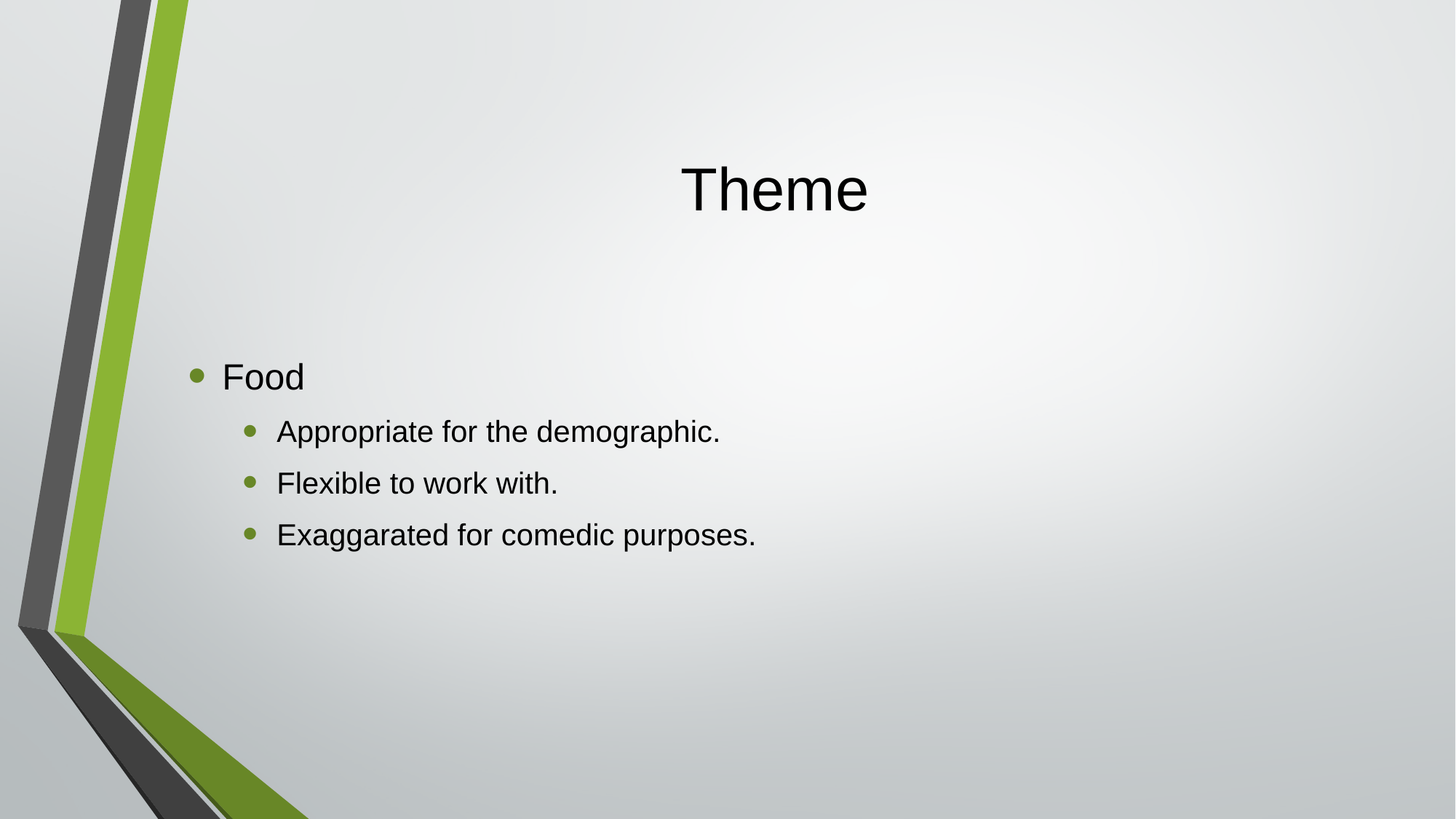

# Theme
Food
Appropriate for the demographic.
Flexible to work with.
Exaggarated for comedic purposes.